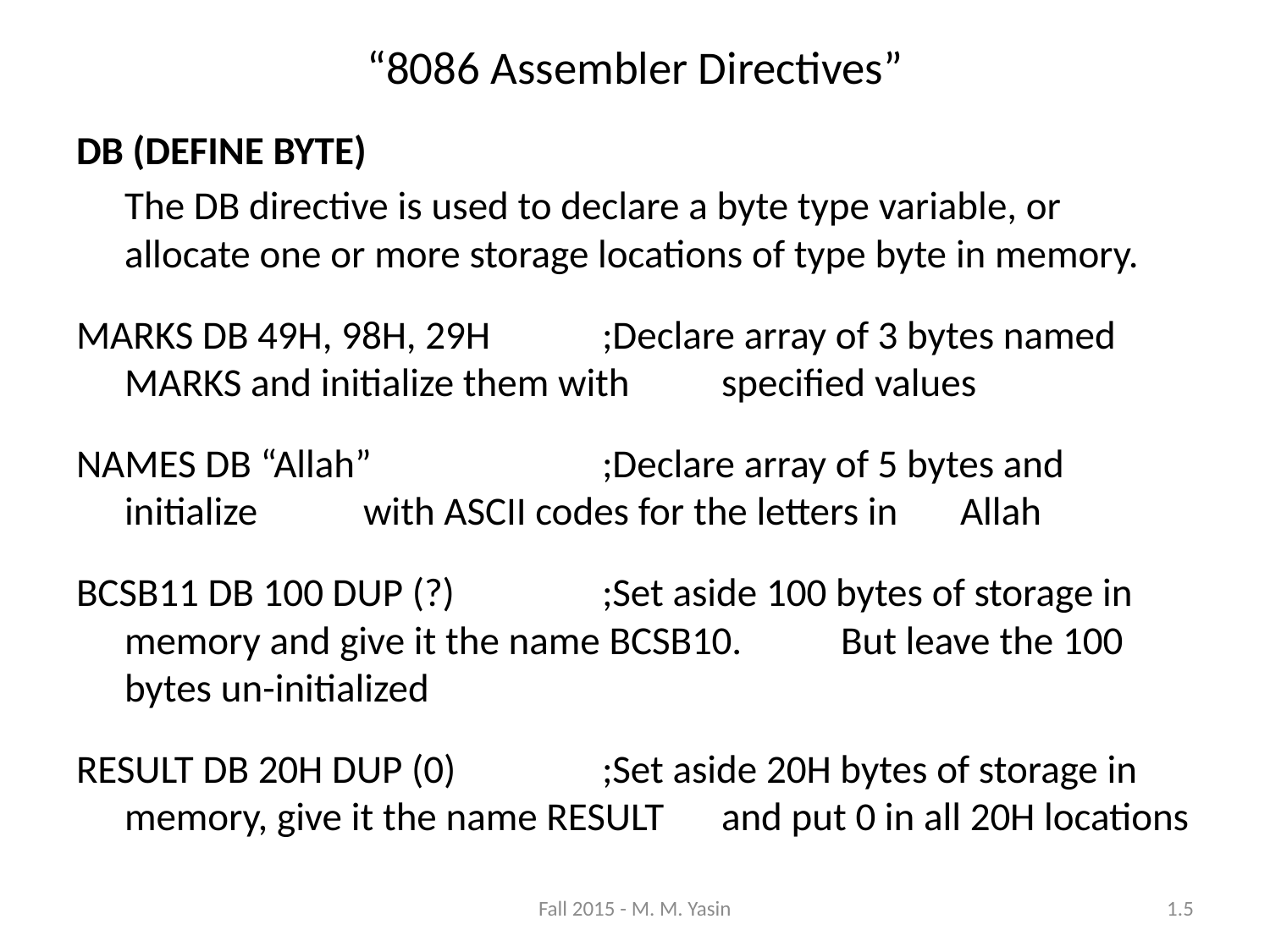

“8086 Assembler Directives”

DB (DEFINE BYTE)
	The DB directive is used to declare a byte type variable, or allocate one or more storage locations of type byte in memory.

MARKS DB 49H, 98H, 29H	;Declare array of 3 bytes named 				MARKS and initialize them with 					specified values

NAMES DB “Allah”		;Declare array of 5 bytes and initialize 				with ASCII codes for the letters in 				Allah

BCSB11 DB 100 DUP (?)		;Set aside 100 bytes of storage in 				memory and give it the name BCSB10. 				But leave the 100 bytes un-initialized

RESULT DB 20H DUP (0)		;Set aside 20H bytes of storage in 				memory, give it the name RESULT 				and put 0 in all 20H locations
Fall 2015 - M. M. Yasin
1.5